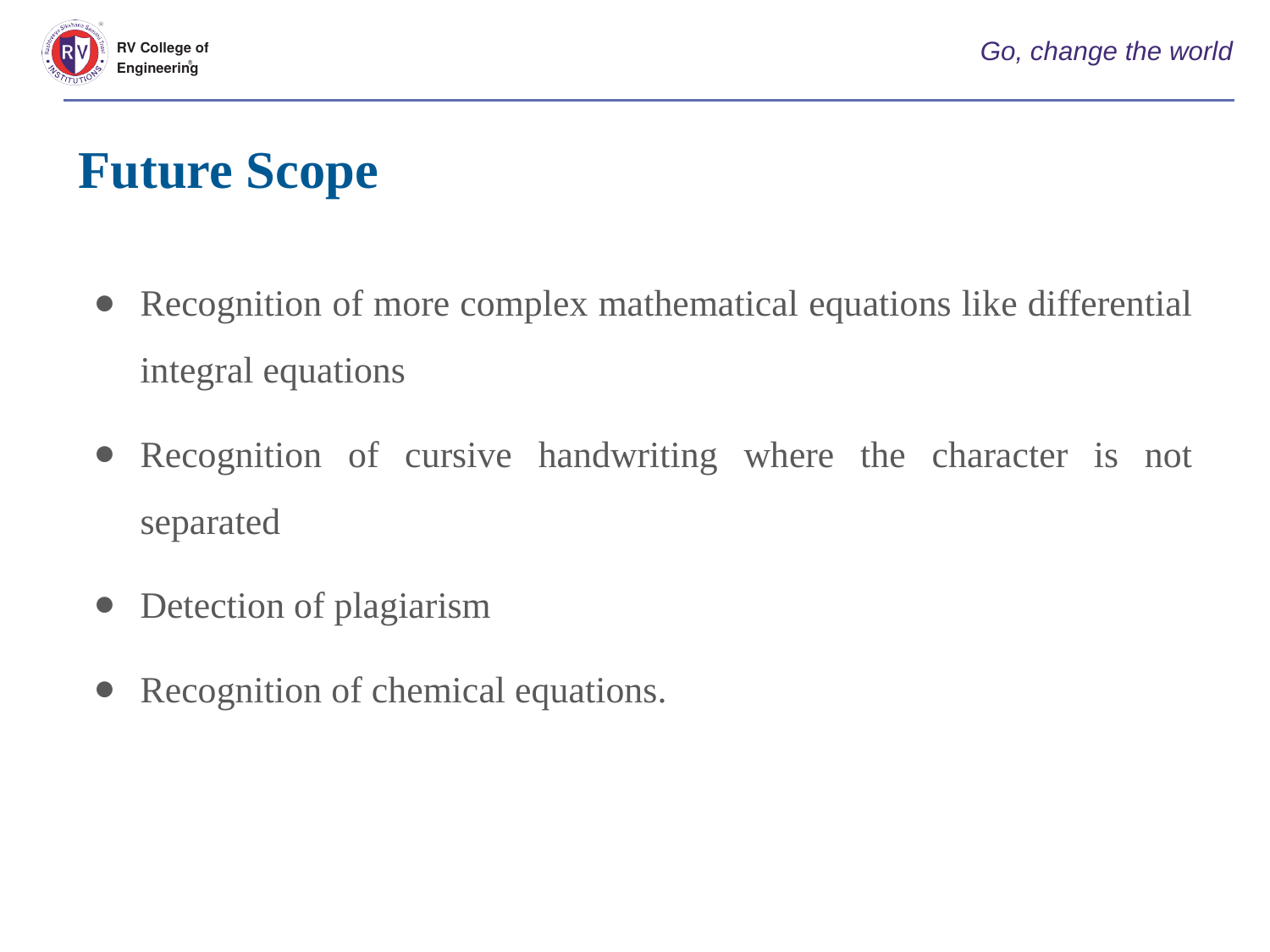

# Go, change the world
RV College of
Engineering

Future Scope
Recognition of more complex mathematical equations like differential integral equations
Recognition of cursive handwriting where the character is not separated
Detection of plagiarism
Recognition of chemical equations.